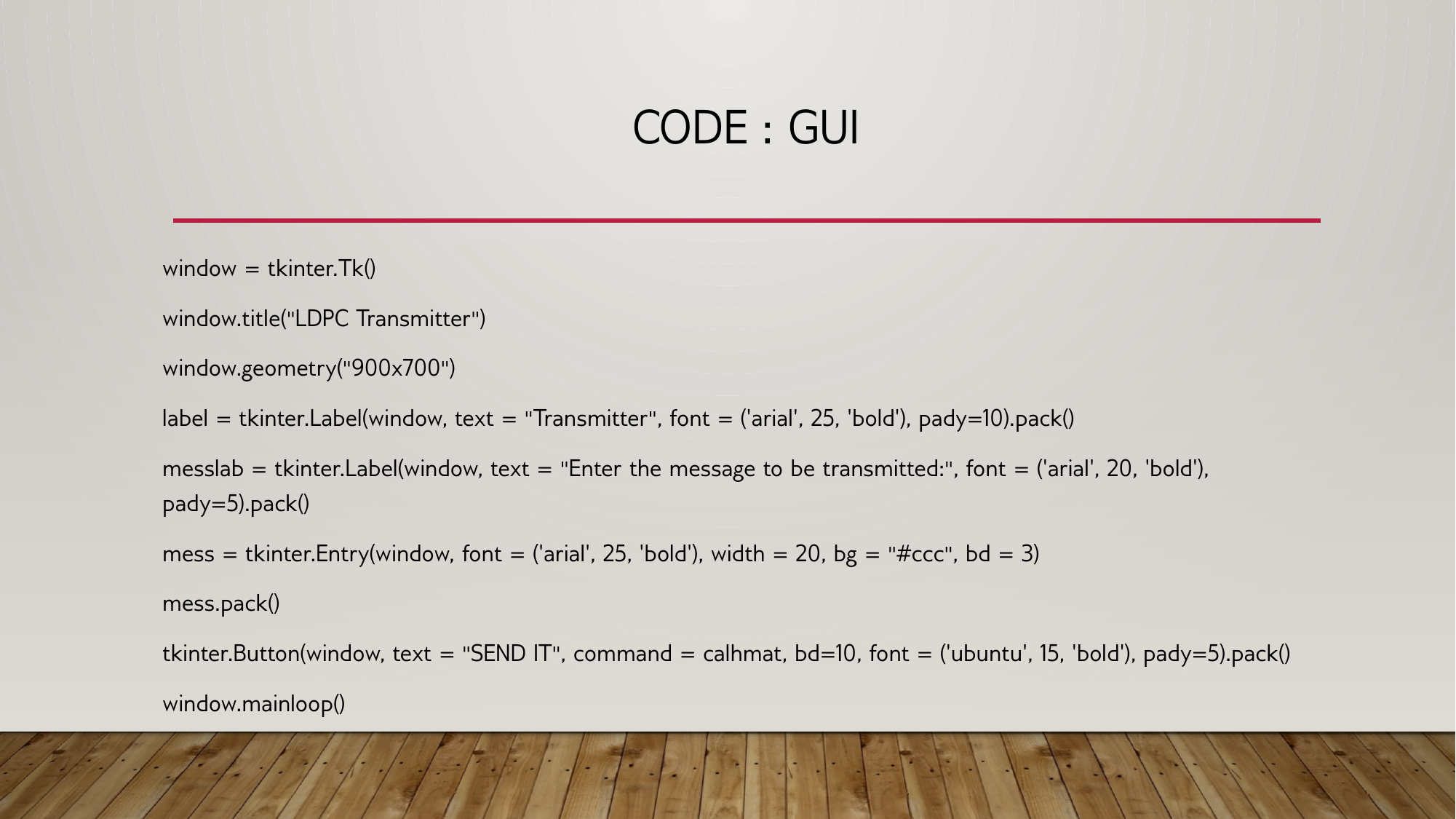

# Code : GUI
window = tkinter.Tk()
window.title("LDPC Transmitter")
window.geometry("900x700")
label = tkinter.Label(window, text = "Transmitter", font = ('arial', 25, 'bold'), pady=10).pack()
messlab = tkinter.Label(window, text = "Enter the message to be transmitted:", font = ('arial', 20, 'bold'), pady=5).pack()
mess = tkinter.Entry(window, font = ('arial', 25, 'bold'), width = 20, bg = "#ccc", bd = 3)
mess.pack()
tkinter.Button(window, text = "SEND IT", command = calhmat, bd=10, font = ('ubuntu', 15, 'bold'), pady=5).pack()
window.mainloop()